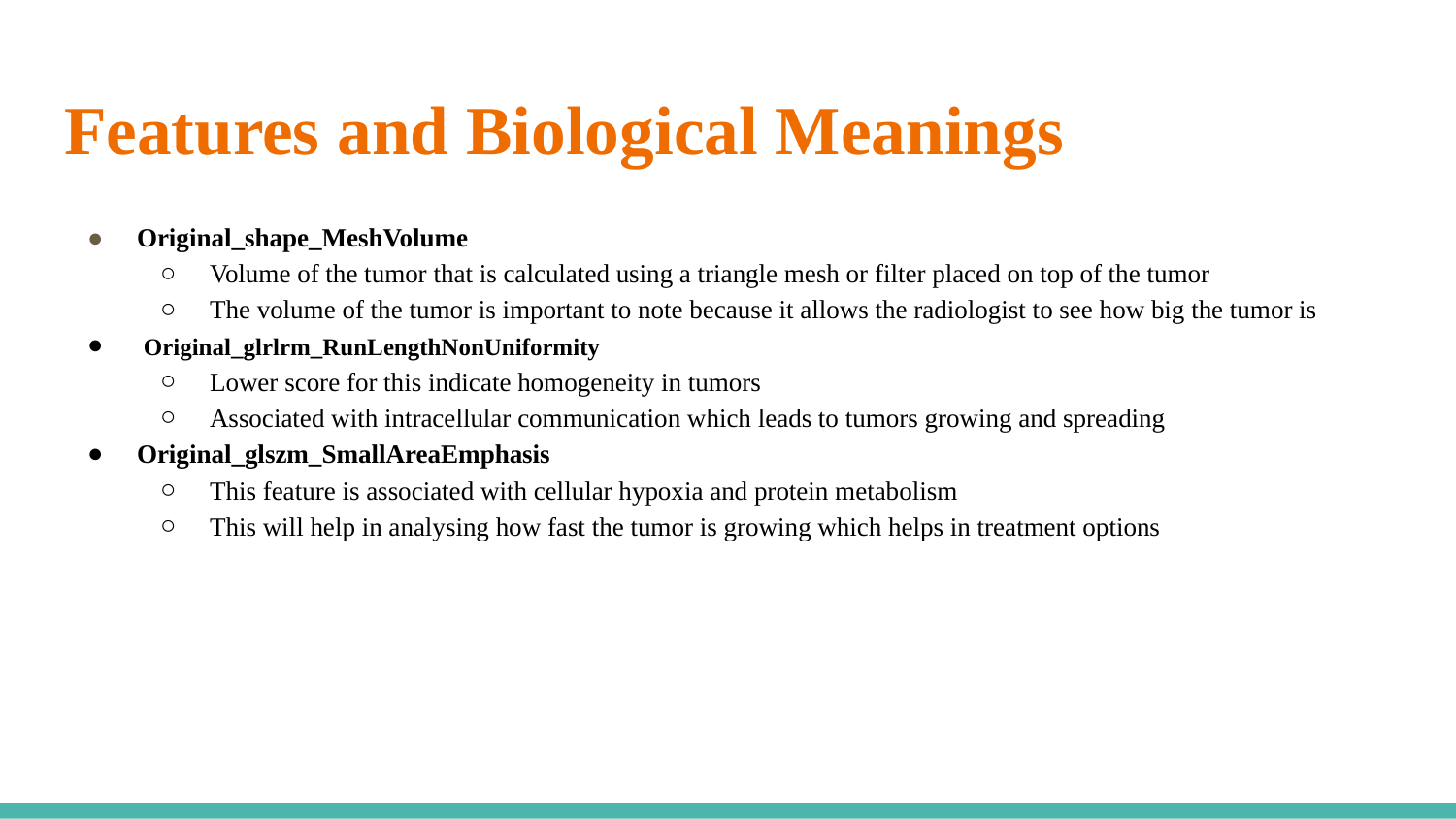

# Features and Biological Meanings

Original_shape_MeshVolume
Volume of the tumor that is calculated using a triangle mesh or filter placed on top of the tumor
The volume of the tumor is important to note because it allows the radiologist to see how big the tumor is
 Original_glrlrm_RunLengthNonUniformity
Lower score for this indicate homogeneity in tumors
Associated with intracellular communication which leads to tumors growing and spreading
Original_glszm_SmallAreaEmphasis
This feature is associated with cellular hypoxia and protein metabolism
This will help in analysing how fast the tumor is growing which helps in treatment options